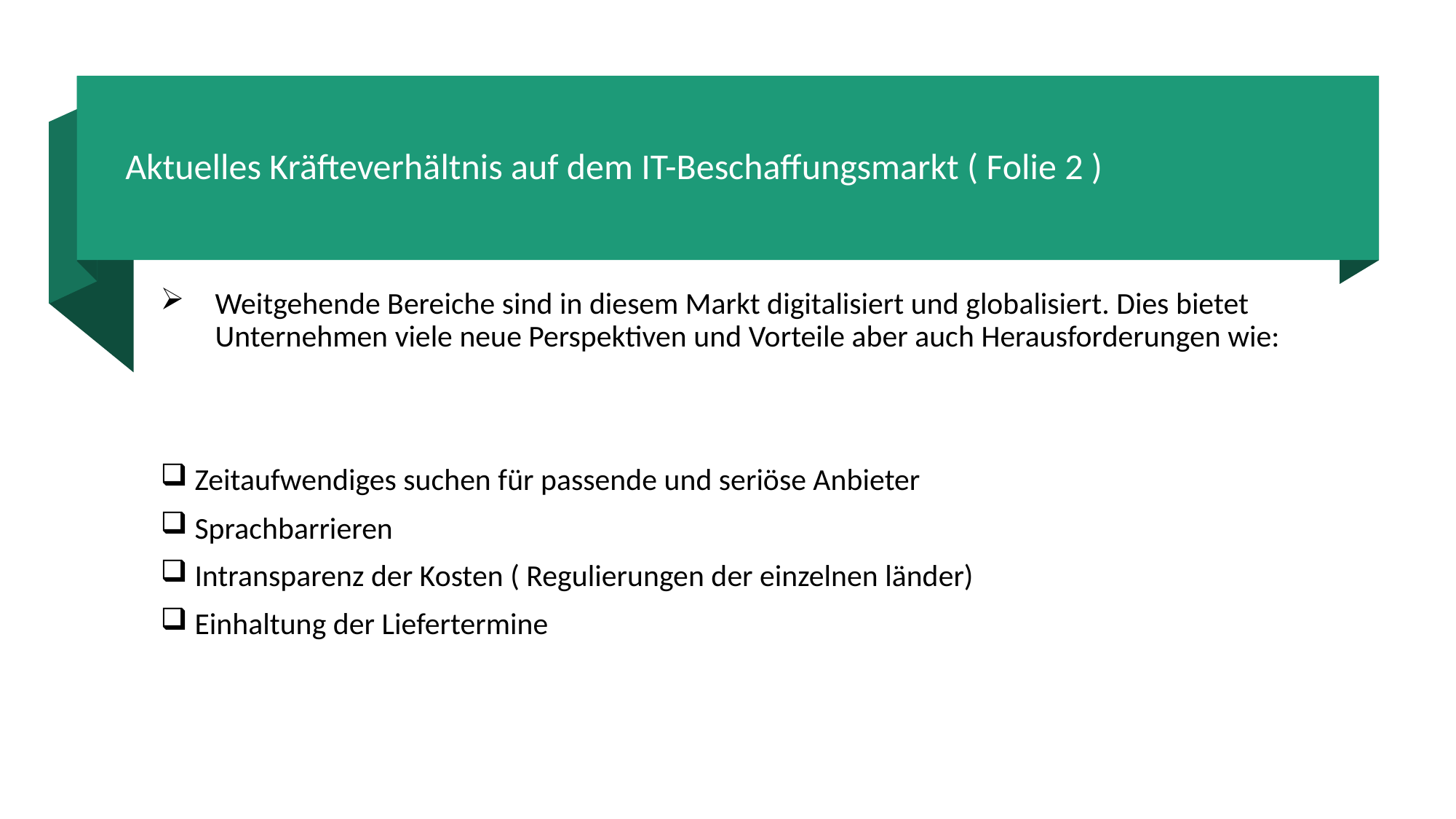

# Aktuelles Kräfteverhältnis auf dem IT-Beschaffungsmarkt ( Folie 2 )

Weitgehende Bereiche sind in diesem Markt digitalisiert und globalisiert. Dies bietet Unternehmen viele neue Perspektiven und Vorteile aber auch Herausforderungen wie:

 Zeitaufwendiges suchen für passende und seriöse Anbieter
 Sprachbarrieren
 Intransparenz der Kosten ( Regulierungen der einzelnen länder)
 Einhaltung der Liefertermine